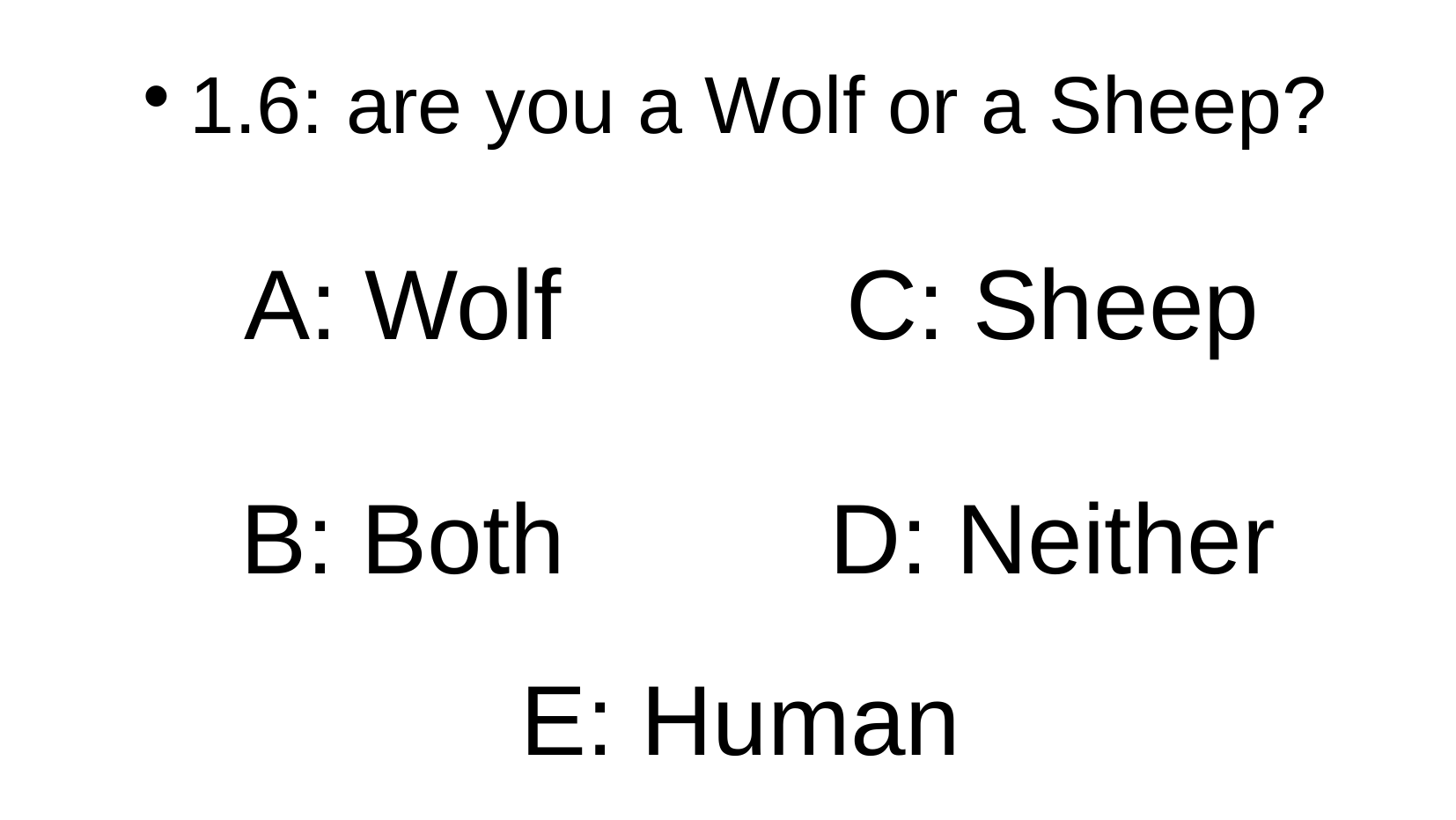

# 1.6: are you a Wolf or a Sheep?
A: Wolf
C: Sheep
B: Both
D: Neither
E: Human